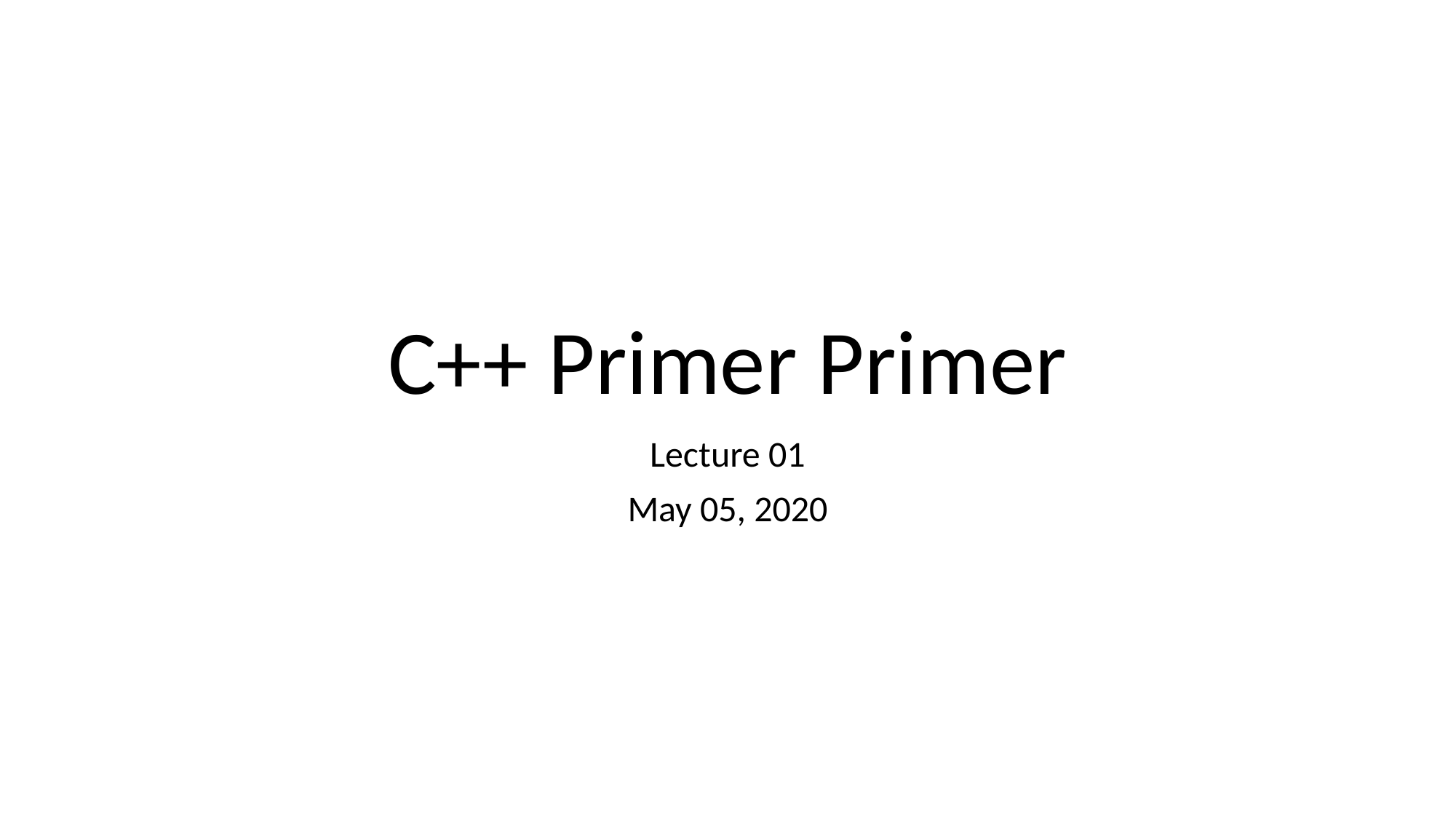

# C++ Primer Primer
Lecture 01
May 05, 2020